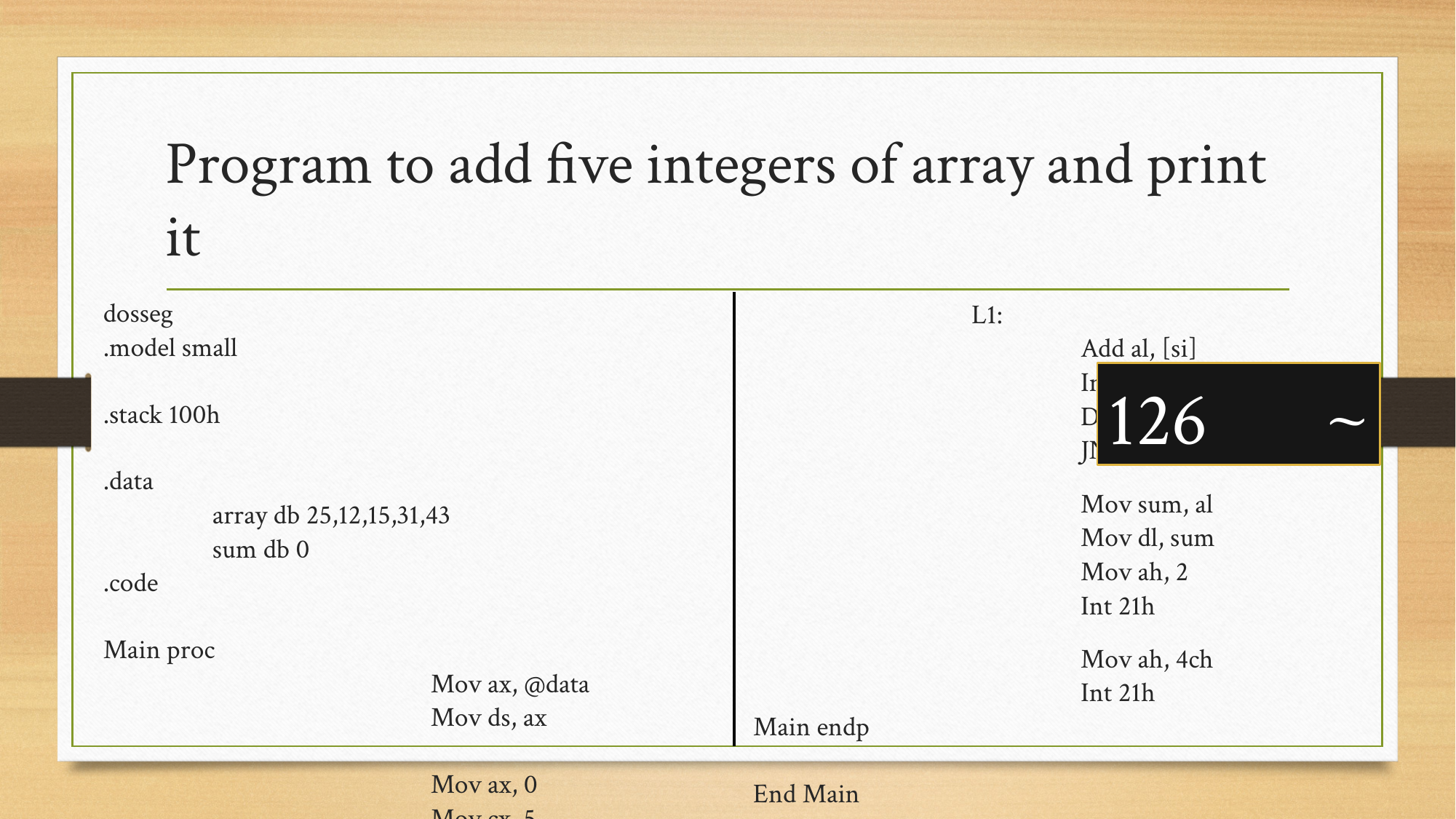

Program to add five integers of array and print it
dosseg
.model small
.stack 100h
.data
	array db 25,12,15,31,43
	sum db 0
.code
Main proc
			Mov ax, @data
			Mov ds, ax
			Mov ax, 0
			Mov cx, 5
			Mov si, offset array

		L1:
			Add al, [si]
			Inc si
			Dec cx
			JNE L1

			Mov sum, al
			Mov dl, sum
			Mov ah, 2
			Int 21h

			Mov ah, 4ch
			Int 21h
Main endp
End Main
126		~